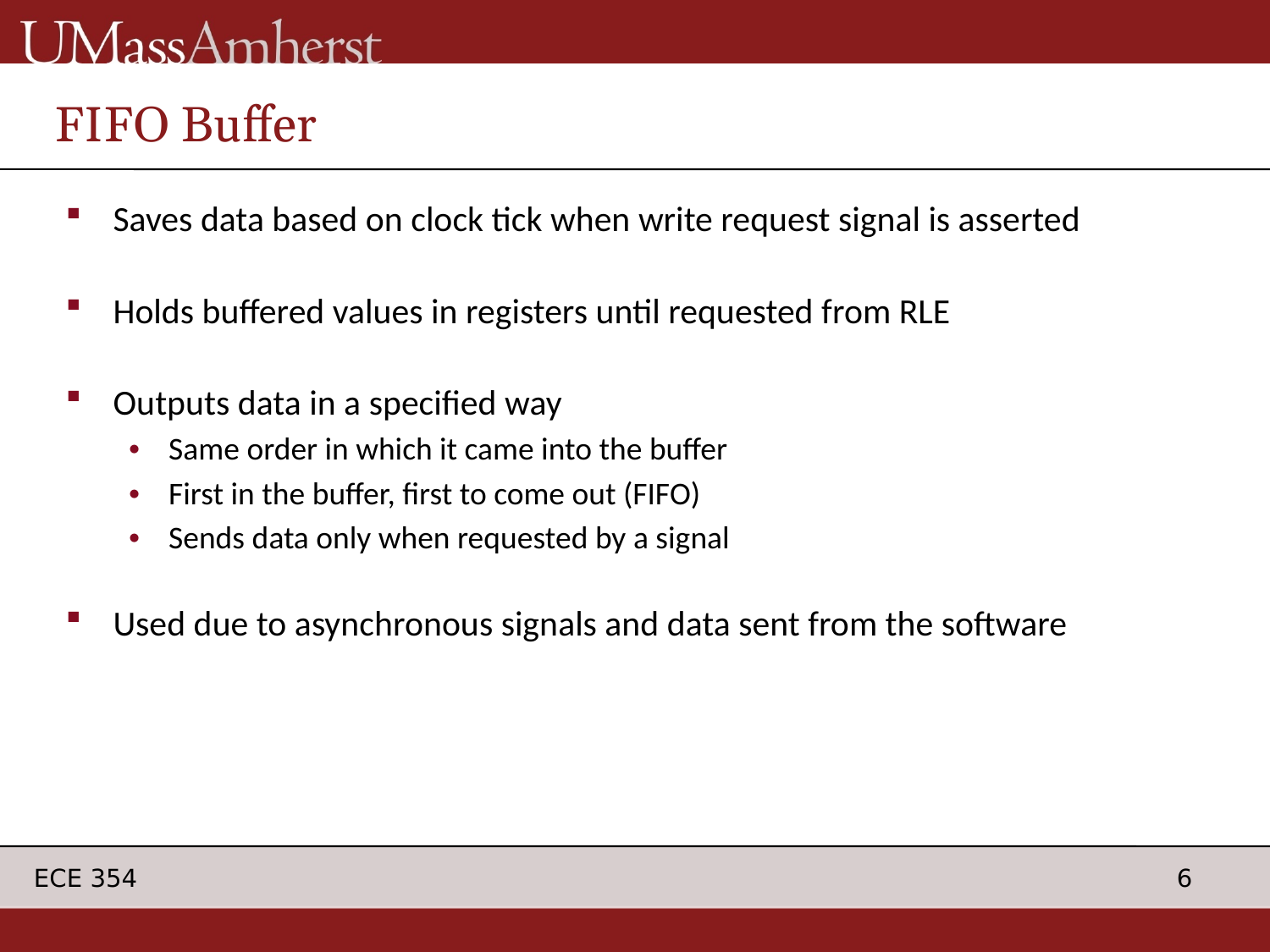

# FIFO Buffer
Saves data based on clock tick when write request signal is asserted
Holds buffered values in registers until requested from RLE
Outputs data in a specified way
Same order in which it came into the buffer
First in the buffer, first to come out (FIFO)
Sends data only when requested by a signal
Used due to asynchronous signals and data sent from the software